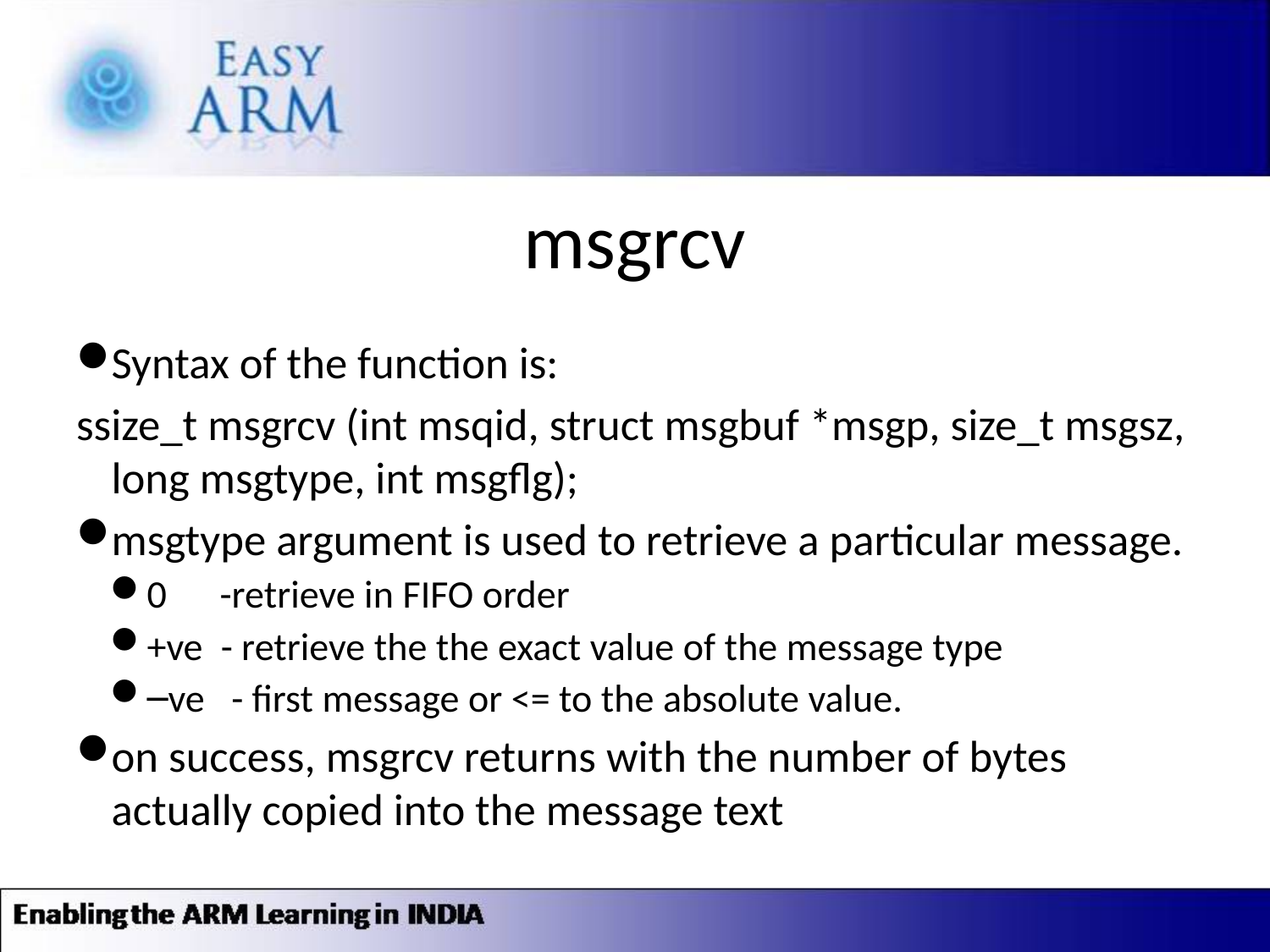

# msgrcv
Syntax of the function is:
ssize_t msgrcv (int msqid, struct msgbuf *msgp, size_t msgsz, long msgtype, int msgflg);
msgtype argument is used to retrieve a particular message.
0      -retrieve in FIFO order
+ve  - retrieve the the exact value of the message type
–ve   - first message or <= to the absolute value.
on success, msgrcv returns with the number of bytes actually copied into the message text